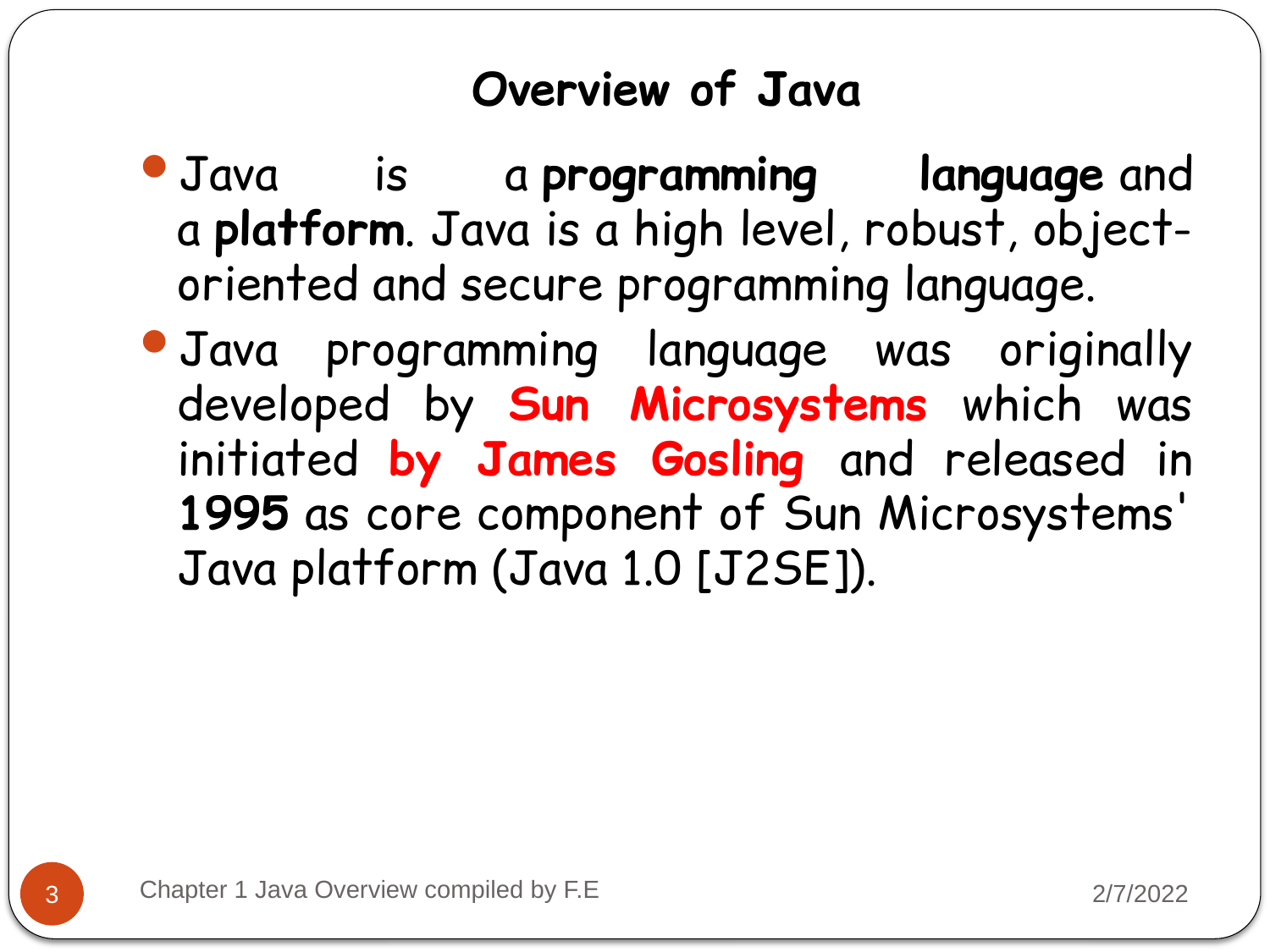

# Overview of Java
Java is a programming language and a platform. Java is a high level, robust, object-oriented and secure programming language.
Java programming language was originally developed by Sun Microsystems which was initiated by James Gosling and released in 1995 as core component of Sun Microsystems' Java platform (Java 1.0 [J2SE]).

Chapter 1 Java Overview compiled by F.E
2/7/2022
3